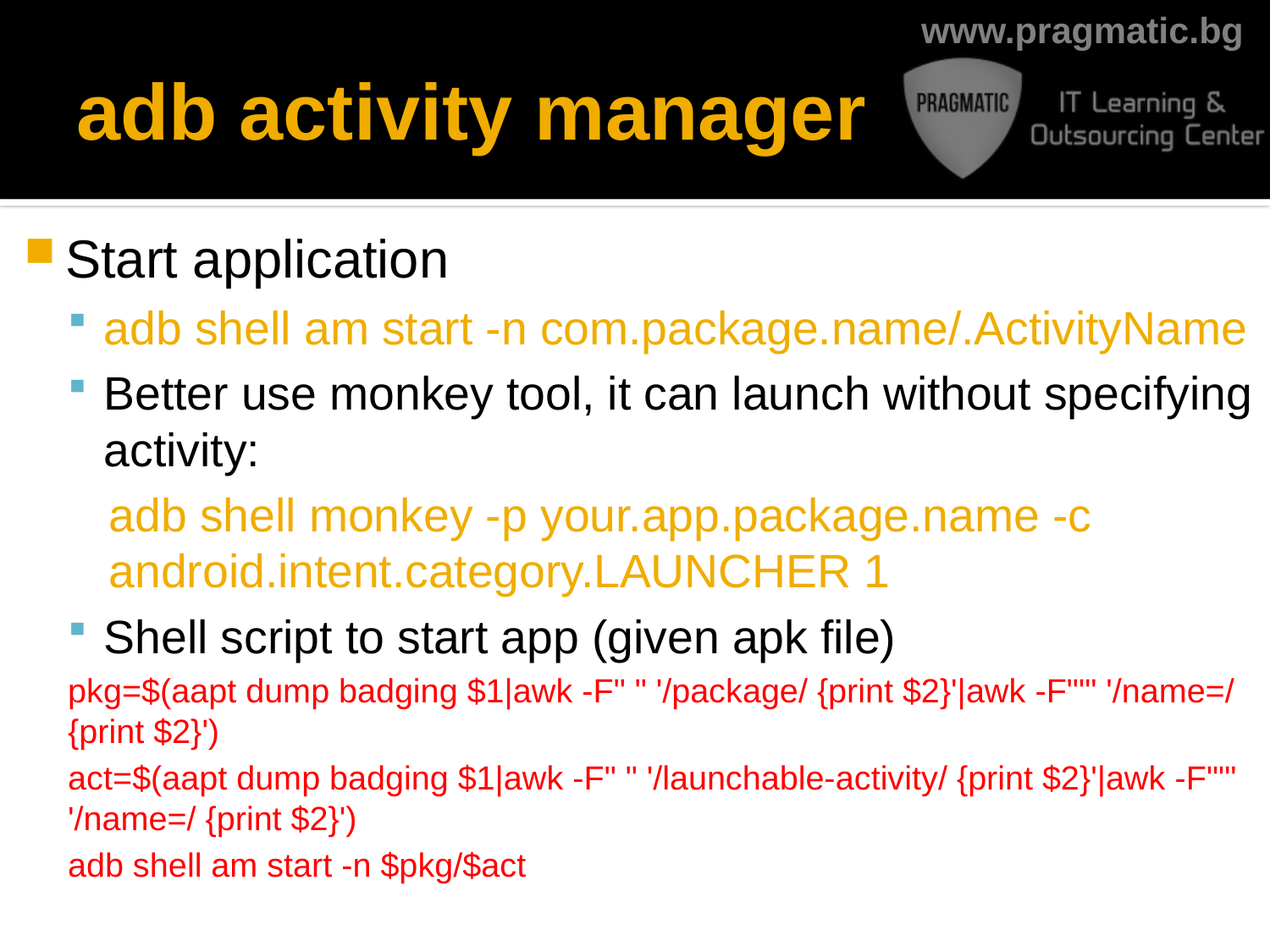

# adb activity manager
Start application
adb shell am start -n com.package.name/.ActivityName
Better use monkey tool, it can launch without specifying activity:
adb shell monkey -p your.app.package.name -c android.intent.category.LAUNCHER 1
Shell script to start app (given apk file)
pkg=$(aapt dump badging $1|awk -F" " '/package/ {print $2}'|awk -F"'" '/name=/ {print $2}')
act=$(aapt dump badging $1|awk -F" " '/launchable-activity/ {print $2}'|awk -F"'" '/name=/ {print $2}')
adb shell am start -n $pkg/$act